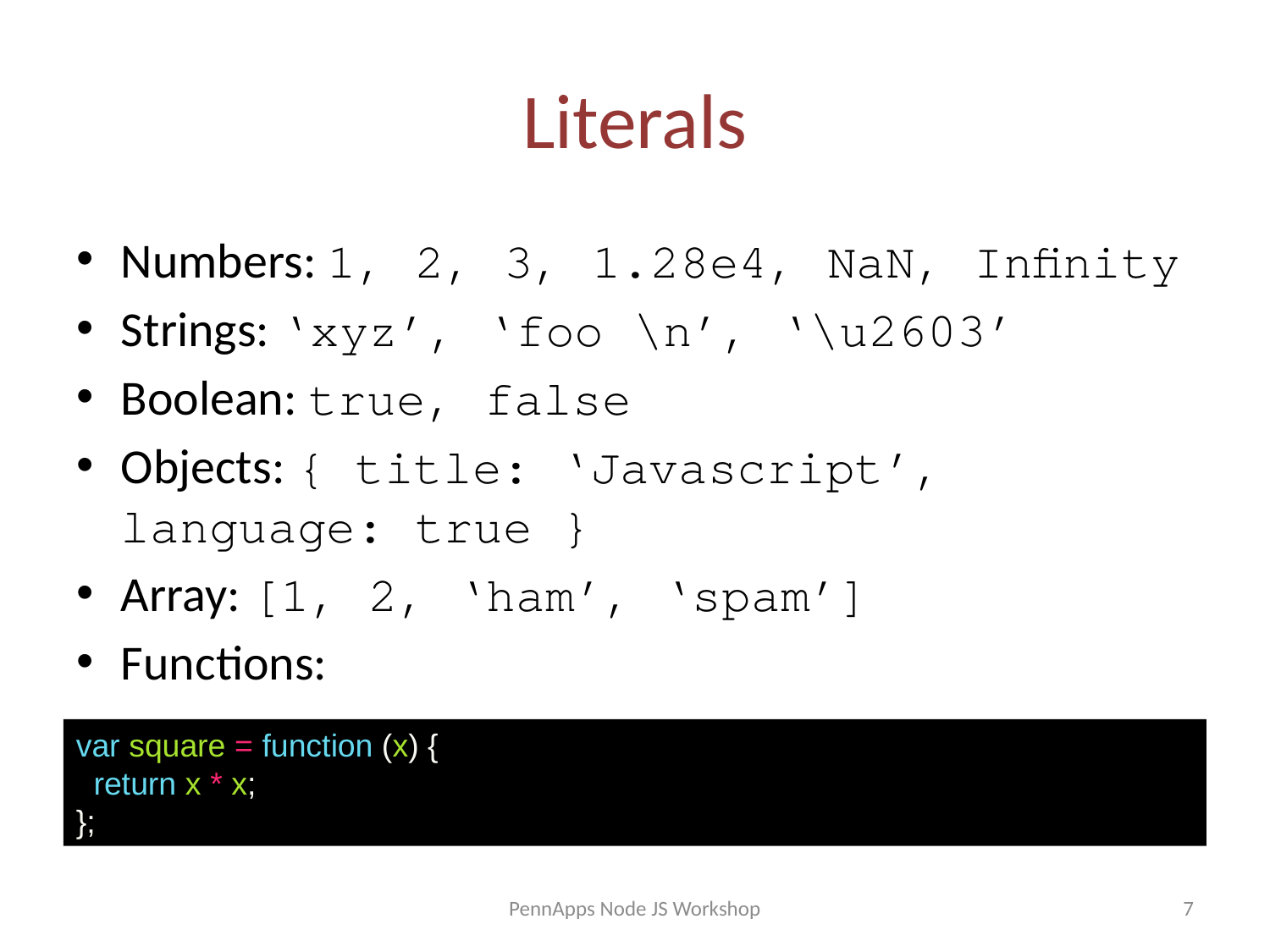

# Literals
Numbers: 1, 2, 3, 1.28e4, NaN, Infinity
Strings: ‘xyz’, ‘foo \n’, ‘\u2603’
Boolean: true, false
Objects: { title: ‘Javascript’, language: true }
Array: [1, 2, ‘ham’, ‘spam’]
Functions:
var square = function (x) {
  return x * x;
};
PennApps Node JS Workshop
7